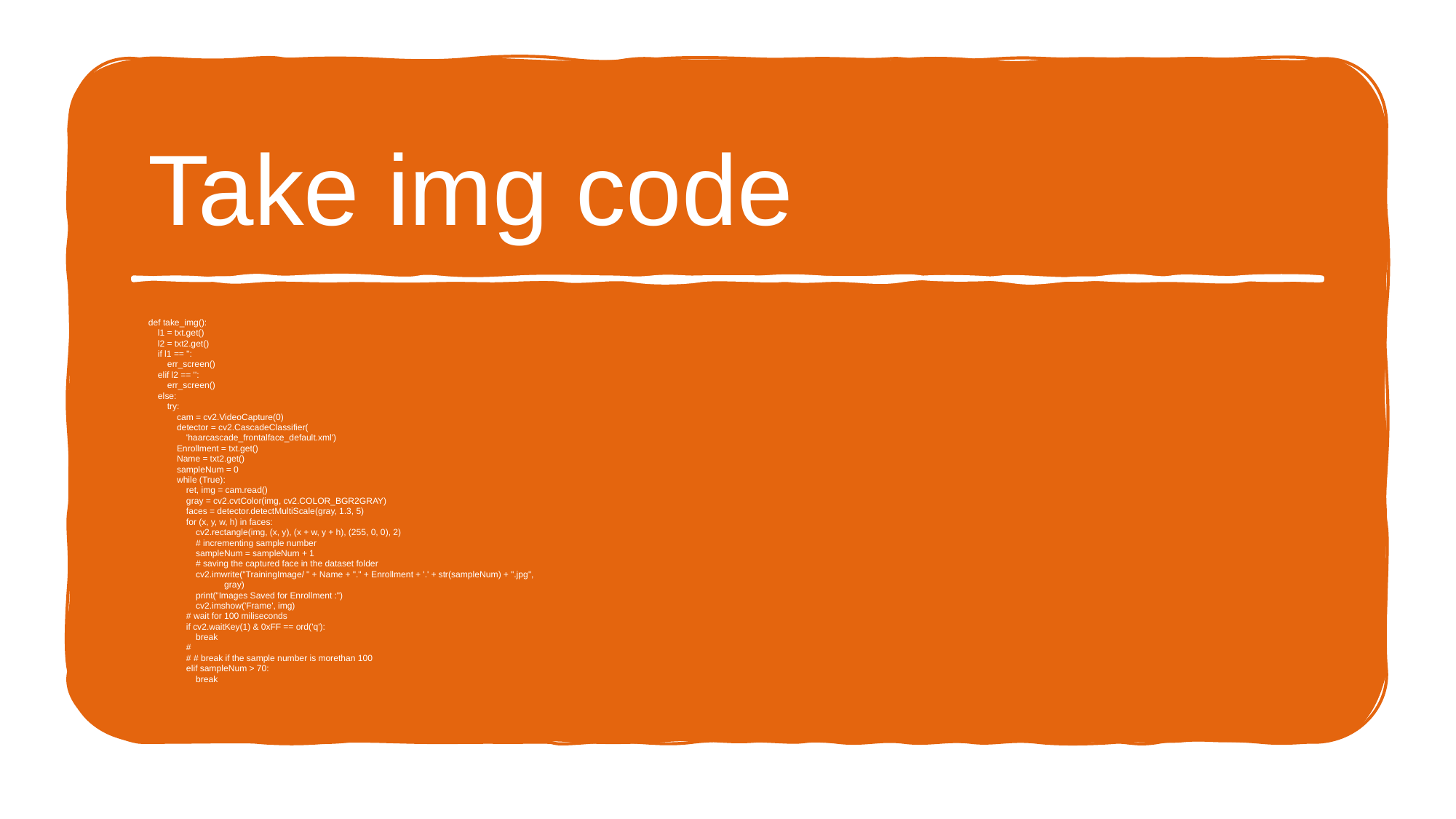

# Take img code

def take_img():
    l1 = txt.get()
    l2 = txt2.get()
    if l1 == '':
        err_screen()
    elif l2 == '':
        err_screen()
    else:
        try:
            cam = cv2.VideoCapture(0)
            detector = cv2.CascadeClassifier(
                'haarcascade_frontalface_default.xml')
            Enrollment = txt.get()
            Name = txt2.get()
            sampleNum = 0
            while (True):
                ret, img = cam.read()
                gray = cv2.cvtColor(img, cv2.COLOR_BGR2GRAY)
                faces = detector.detectMultiScale(gray, 1.3, 5)
                for (x, y, w, h) in faces:
                    cv2.rectangle(img, (x, y), (x + w, y + h), (255, 0, 0), 2)
                    # incrementing sample number
                    sampleNum = sampleNum + 1
                    # saving the captured face in the dataset folder
                    cv2.imwrite("TrainingImage/ " + Name + "." + Enrollment + '.' + str(sampleNum) + ".jpg",
                                gray)
                    print("Images Saved for Enrollment :")
                    cv2.imshow('Frame', img)
                # wait for 100 miliseconds
                if cv2.waitKey(1) & 0xFF == ord('q'):
                    break
                #
                # # break if the sample number is morethan 100
                elif sampleNum > 70:
                    break